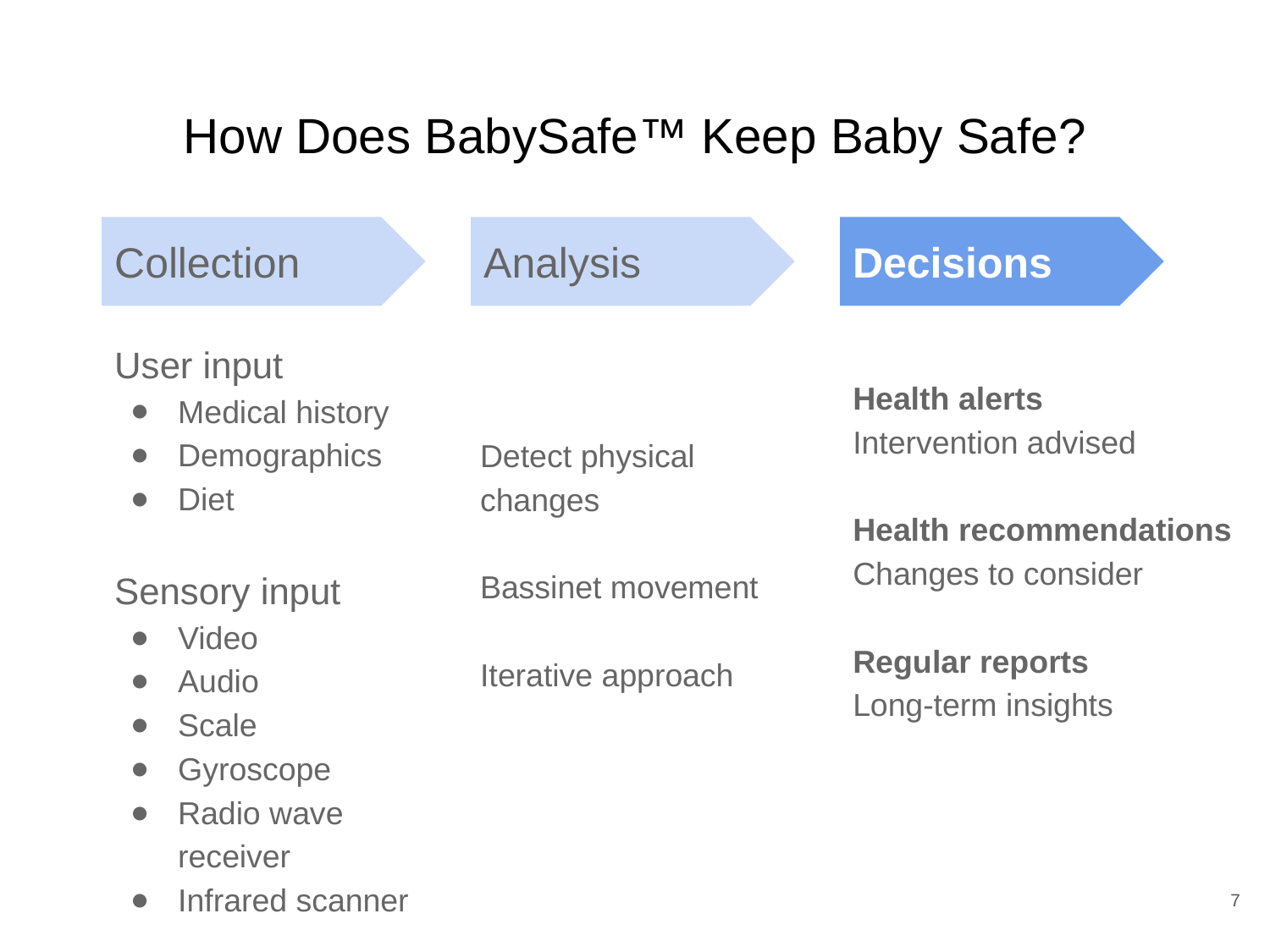

# How Does BabySafe™ Keep Baby Safe?
Collection
Analysis
Decisions
User input
Medical history
Demographics
Diet

Sensory input
Video
Audio
Scale
Gyroscope
Radio wave receiver
Infrared scanner

Detect physical changes

Bassinet movement

Iterative approach

Health alerts
Intervention advised

Health recommendations
Changes to consider

Regular reports
Long-term insights

7